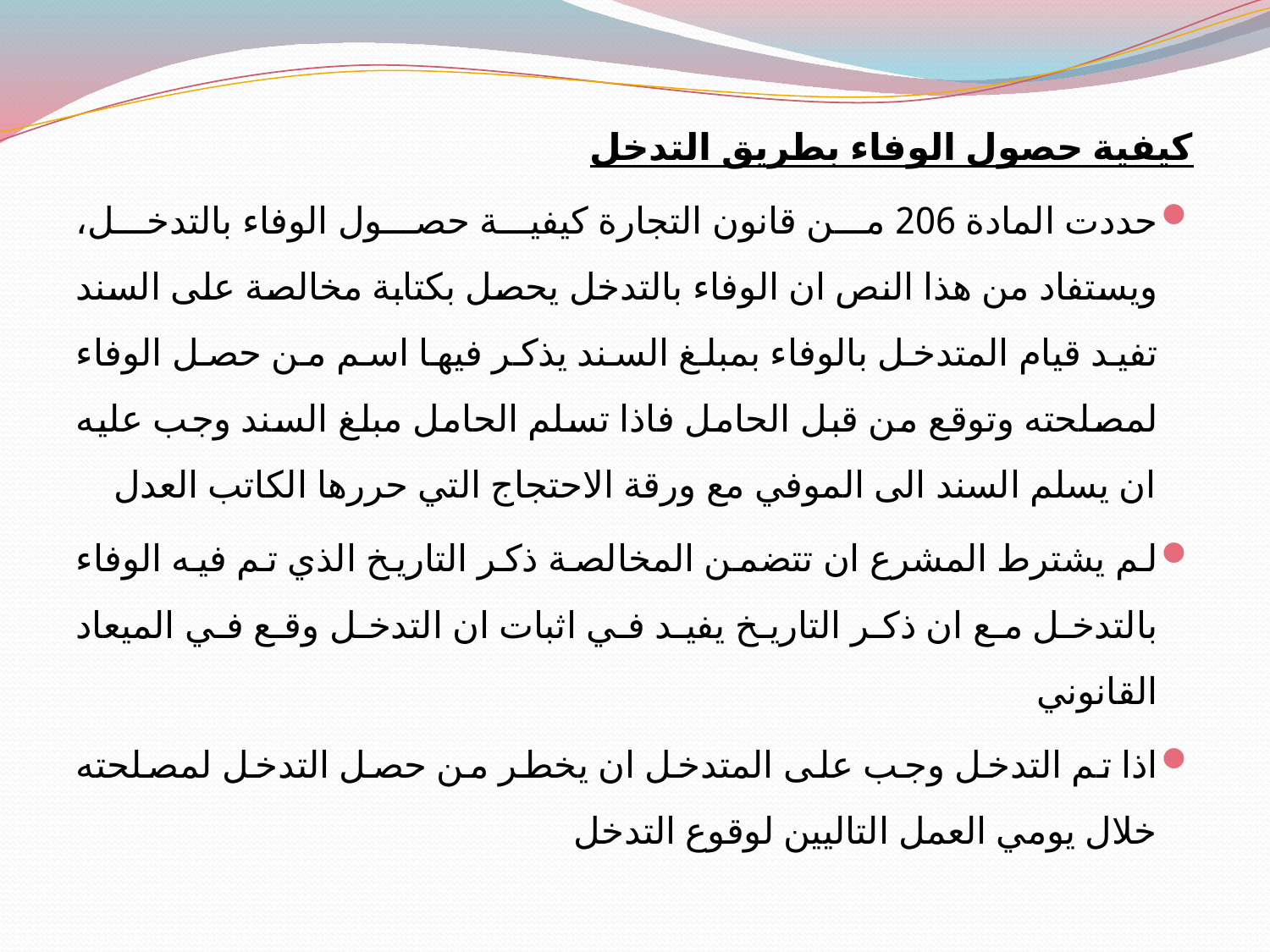

كيفية حصول الوفاء بطريق التدخل
حددت المادة 206 من قانون التجارة كيفية حصول الوفاء بالتدخل، ويستفاد من هذا النص ان الوفاء بالتدخل يحصل بكتابة مخالصة على السند تفيد قيام المتدخل بالوفاء بمبلغ السند يذكر فيها اسم من حصل الوفاء لمصلحته وتوقع من قبل الحامل فاذا تسلم الحامل مبلغ السند وجب عليه ان يسلم السند الى الموفي مع ورقة الاحتجاج التي حررها الكاتب العدل
لم يشترط المشرع ان تتضمن المخالصة ذكر التاريخ الذي تم فيه الوفاء بالتدخل مع ان ذكر التاريخ يفيد في اثبات ان التدخل وقع في الميعاد القانوني
اذا تم التدخل وجب على المتدخل ان يخطر من حصل التدخل لمصلحته خلال يومي العمل التاليين لوقوع التدخل